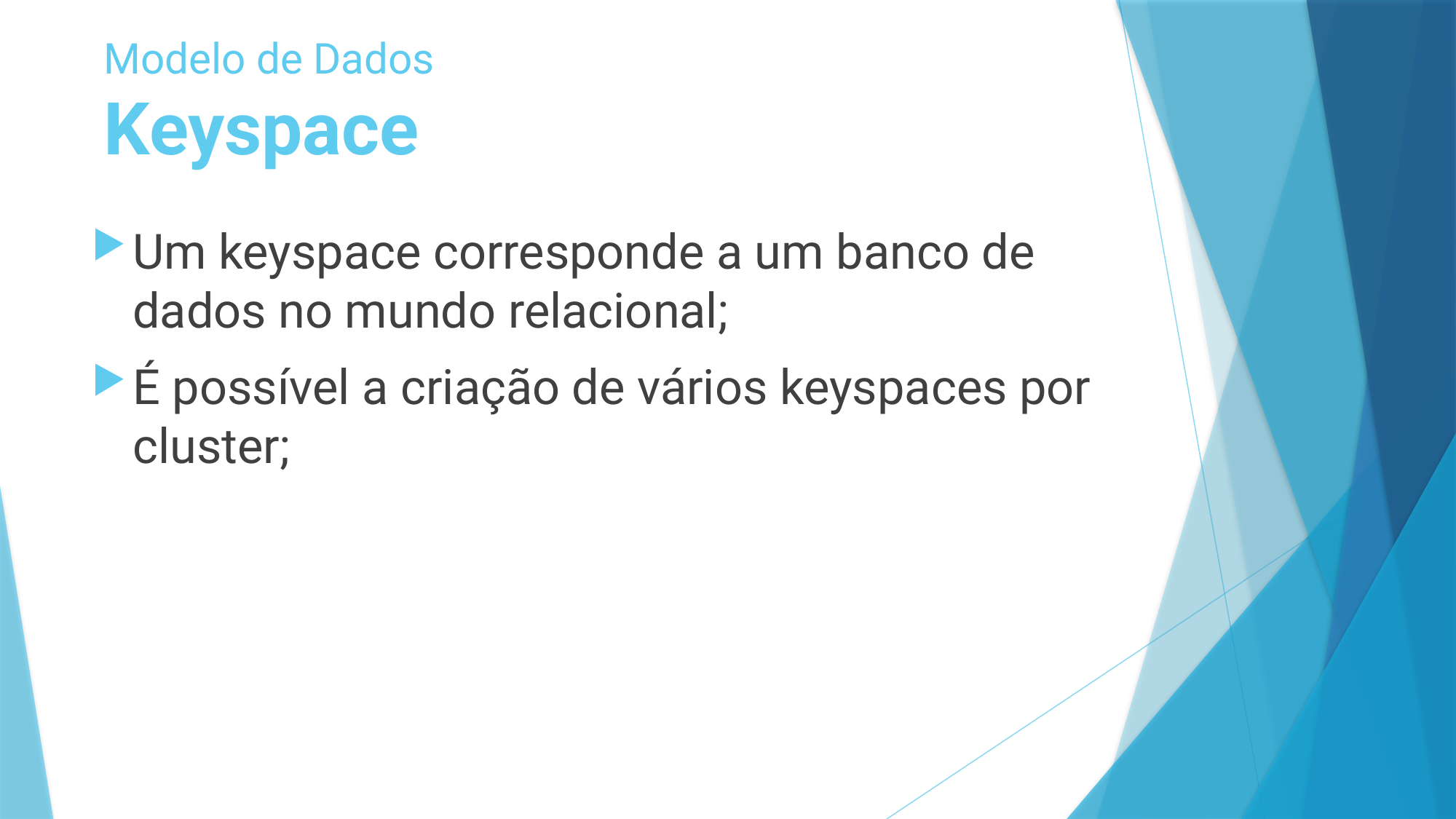

Modelo de Dados
Keyspace
Um keyspace corresponde a um banco de dados no mundo relacional;
É possível a criação de vários keyspaces por cluster;